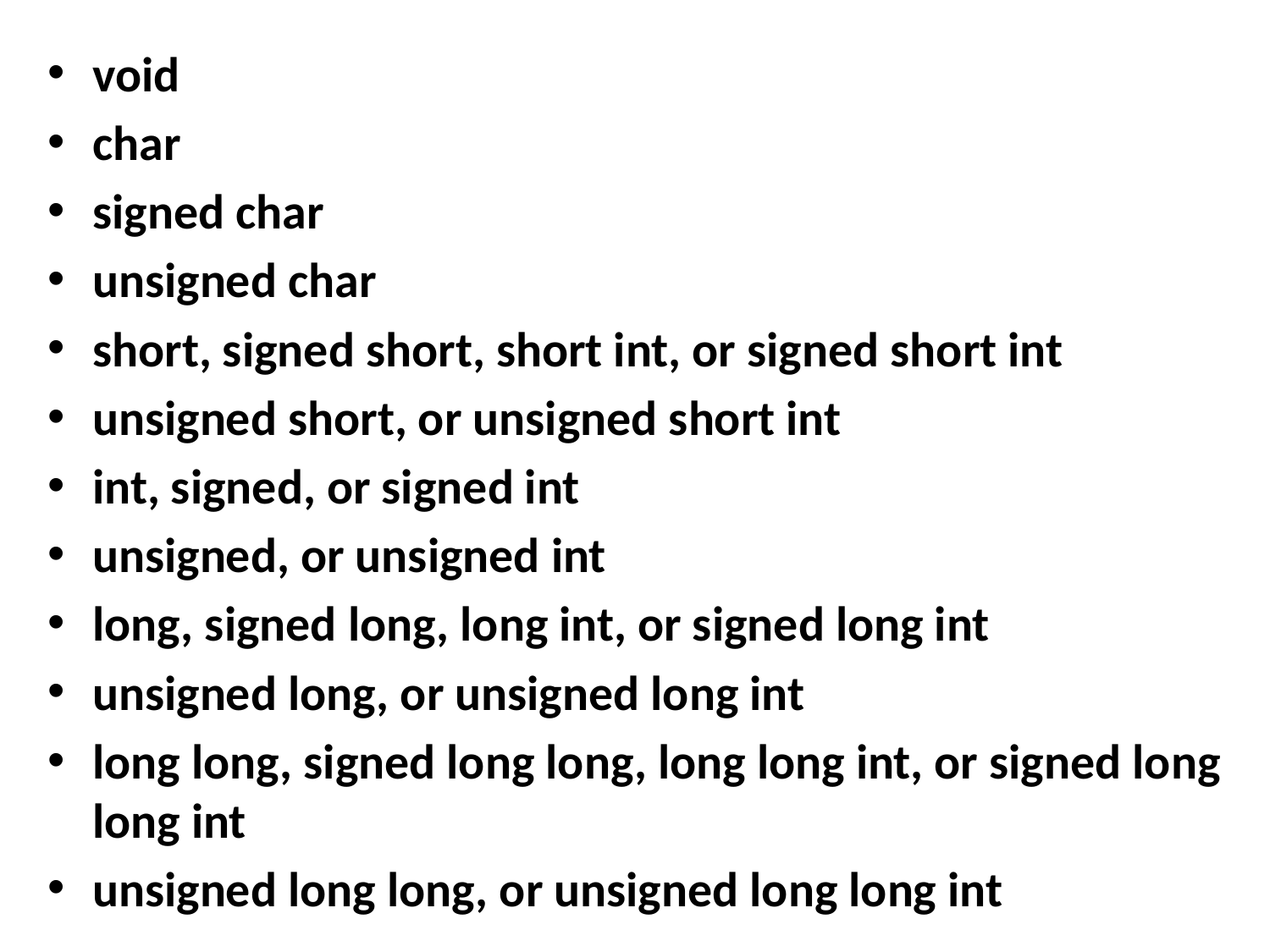

void
char
signed char
unsigned char
short, signed short, short int, or signed short int
unsigned short, or unsigned short int
int, signed, or signed int
unsigned, or unsigned int
long, signed long, long int, or signed long int
unsigned long, or unsigned long int
long long, signed long long, long long int, or signed long long int
unsigned long long, or unsigned long long int